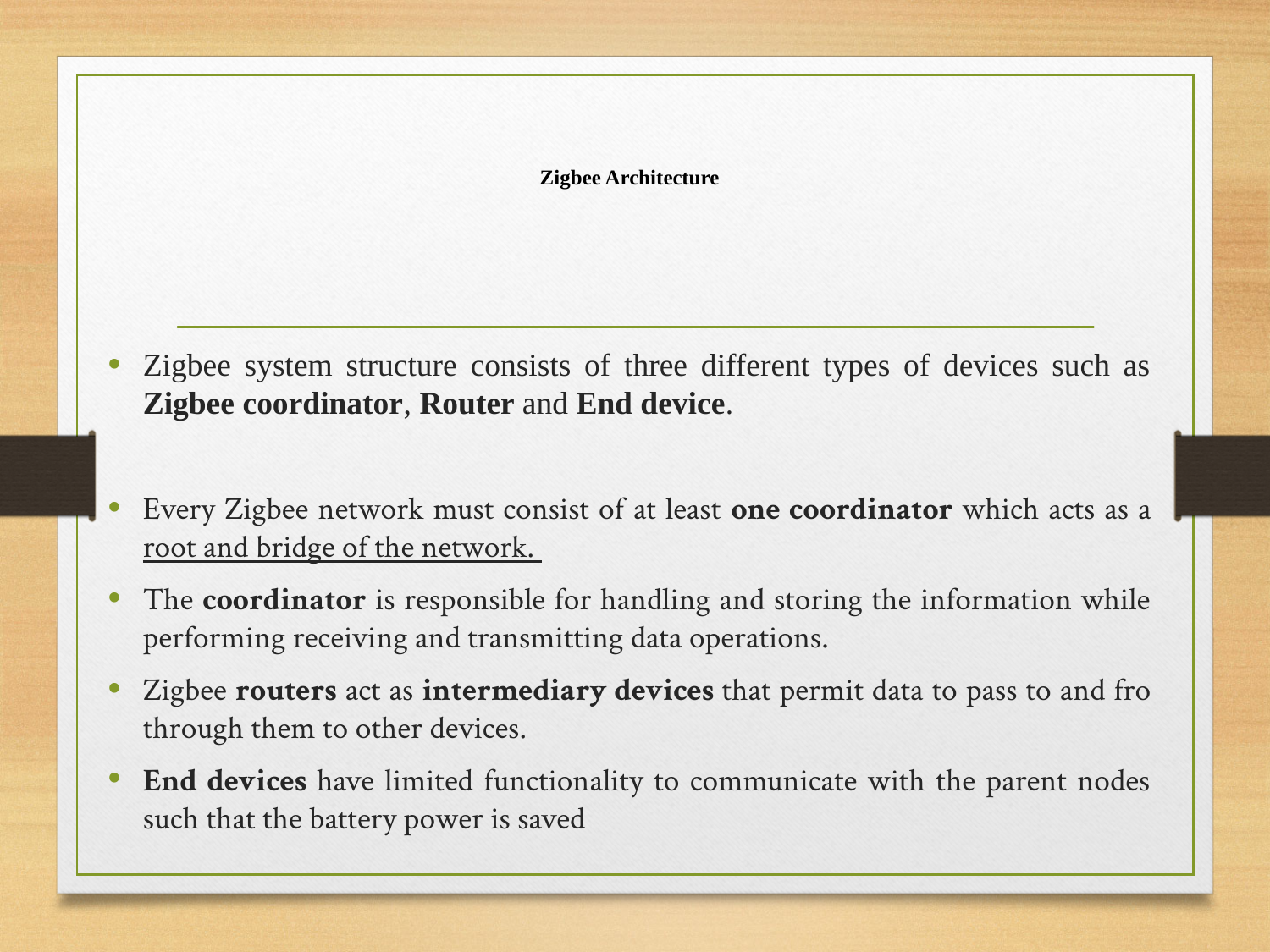

# Zigbee Architecture
Zigbee system structure consists of three different types of devices such as Zigbee coordinator, Router and End device.

Every Zigbee network must consist of at least one coordinator which acts as a root and bridge of the network.
The coordinator is responsible for handling and storing the information while performing receiving and transmitting data operations.
Zigbee routers act as intermediary devices that permit data to pass to and fro through them to other devices.
End devices have limited functionality to communicate with the parent nodes such that the battery power is saved